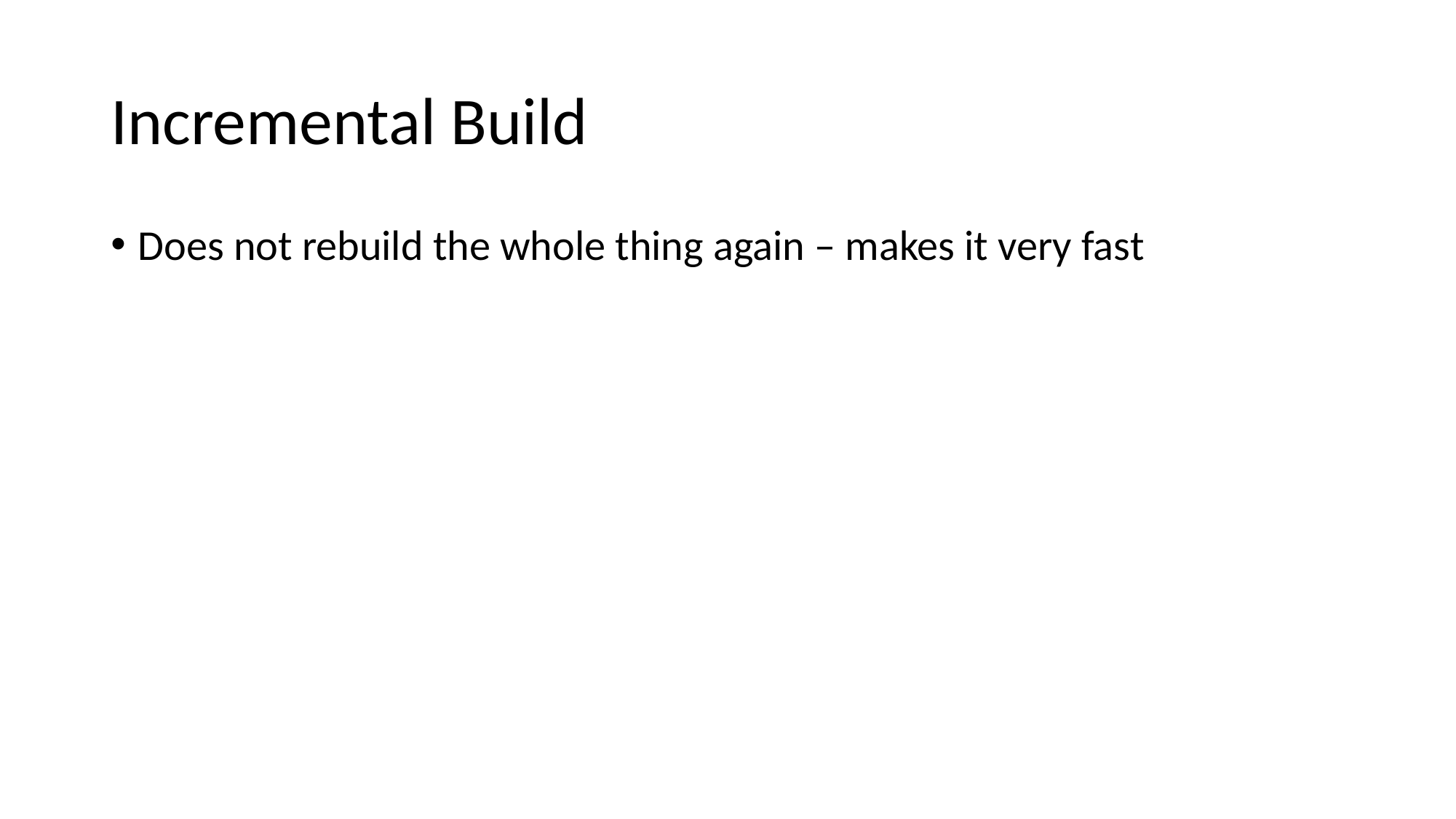

# Incremental Build
Does not rebuild the whole thing again – makes it very fast